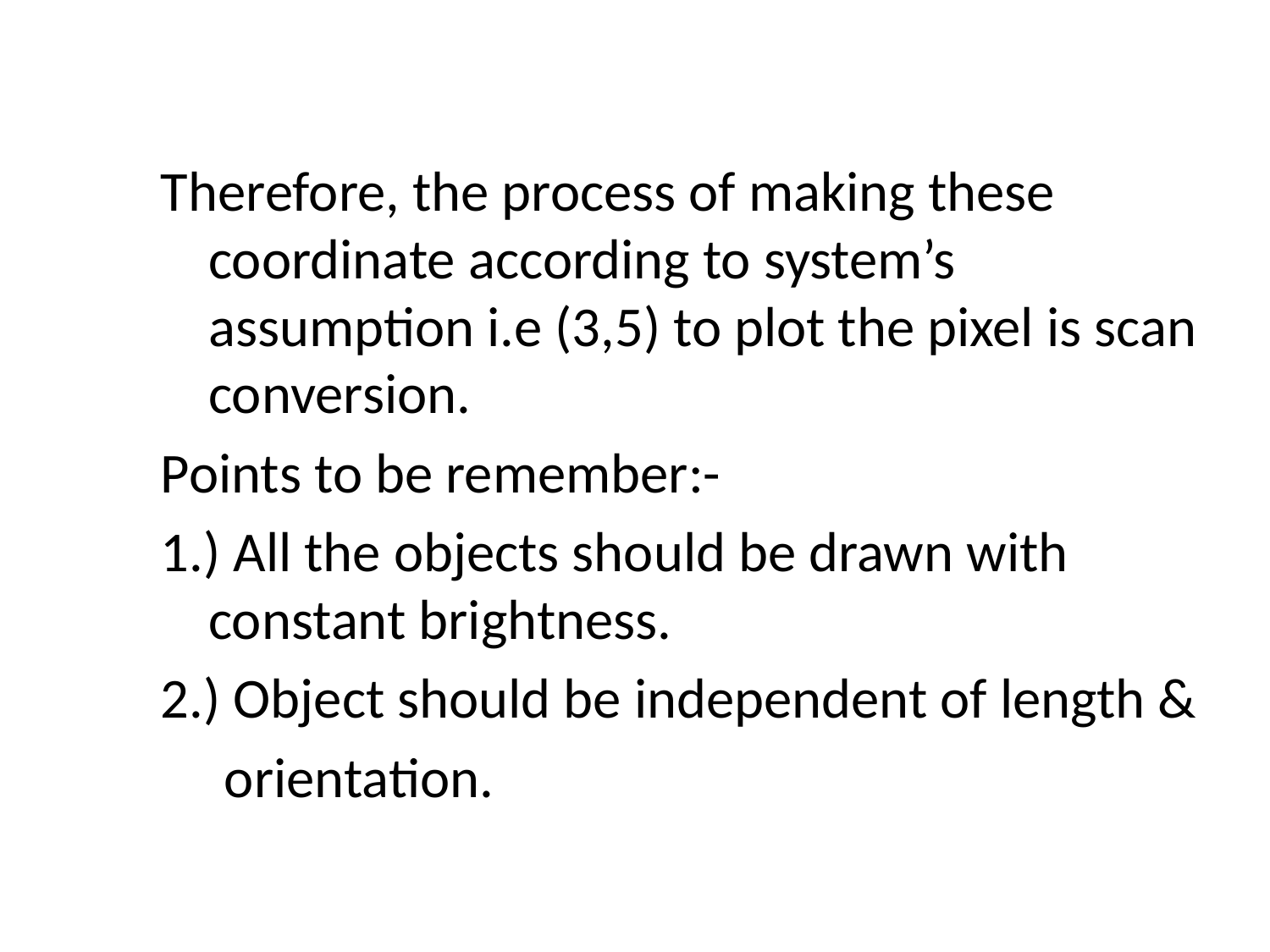

Therefore, the process of making these coordinate according to system’s assumption i.e (3,5) to plot the pixel is scan conversion.
Points to be remember:-
1.) All the objects should be drawn with constant brightness.
2.) Object should be independent of length &
     orientation.